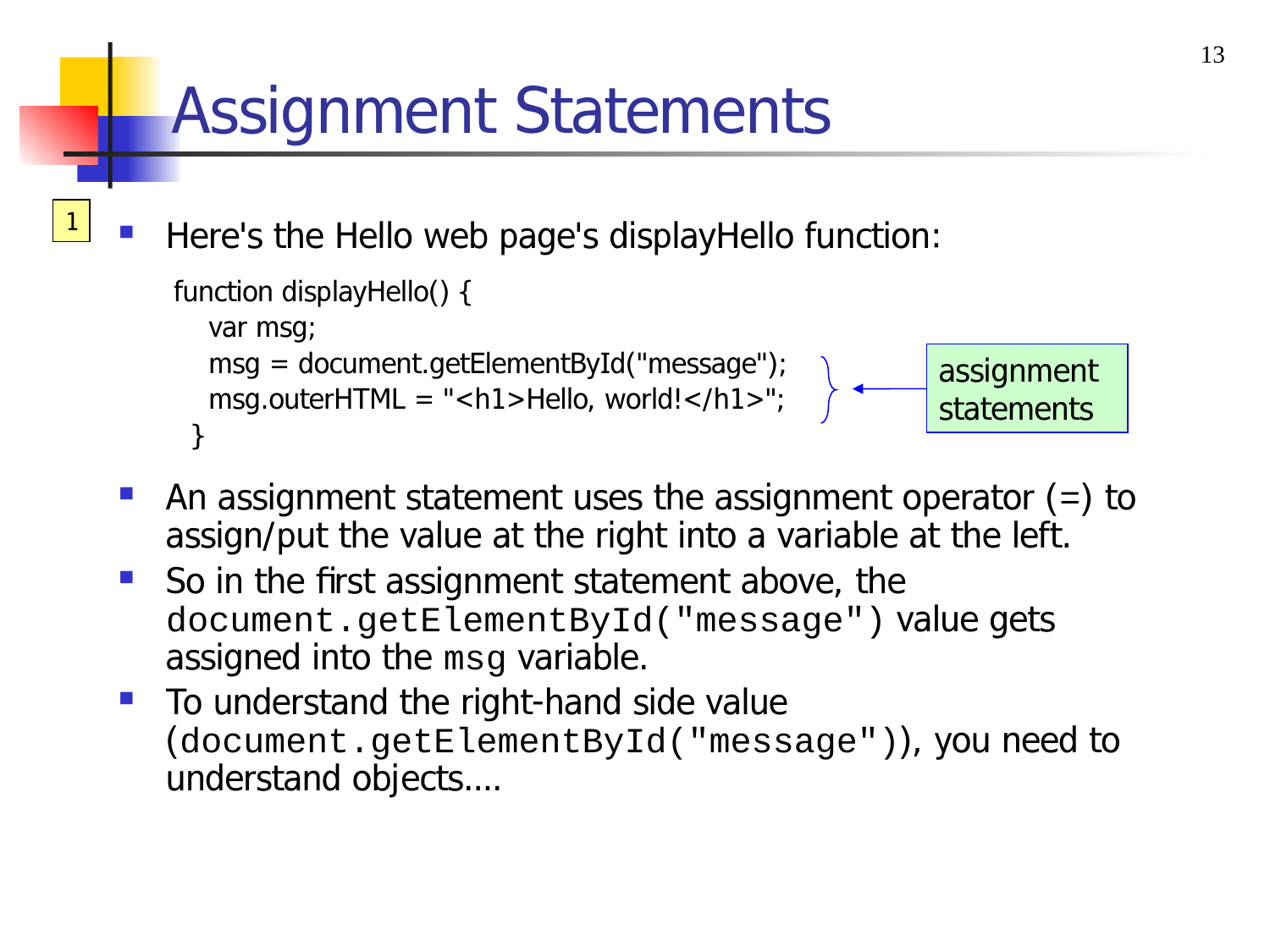

13
# Assignment Statements
1
Here's the Hello web page's displayHello function:
function displayHello() {
    var msg;
    msg = document.getElementById("message");
    msg.outerHTML = "<h1>Hello, world!</h1>";
  }
An assignment statement uses the assignment operator (=) to assign/put the value at the right into a variable at the left.
So in the first assignment statement above, the document.getElementById("message") value gets assigned into the msg variable.
To understand the right-hand side value (document.getElementById("message")), you need to understand objects….
assignment statements